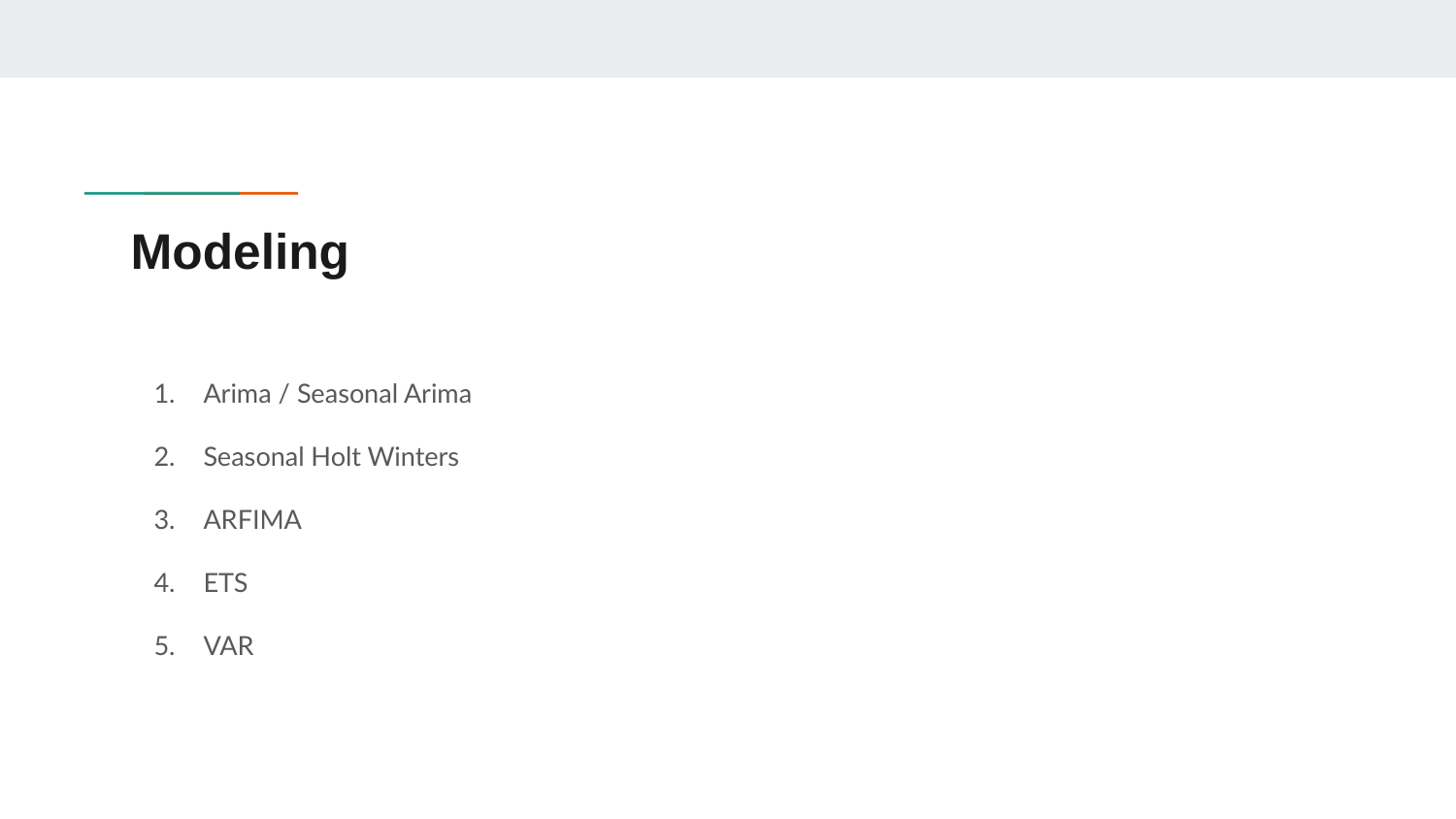

# Modeling
Arima / Seasonal Arima
Seasonal Holt Winters
ARFIMA
ETS
VAR